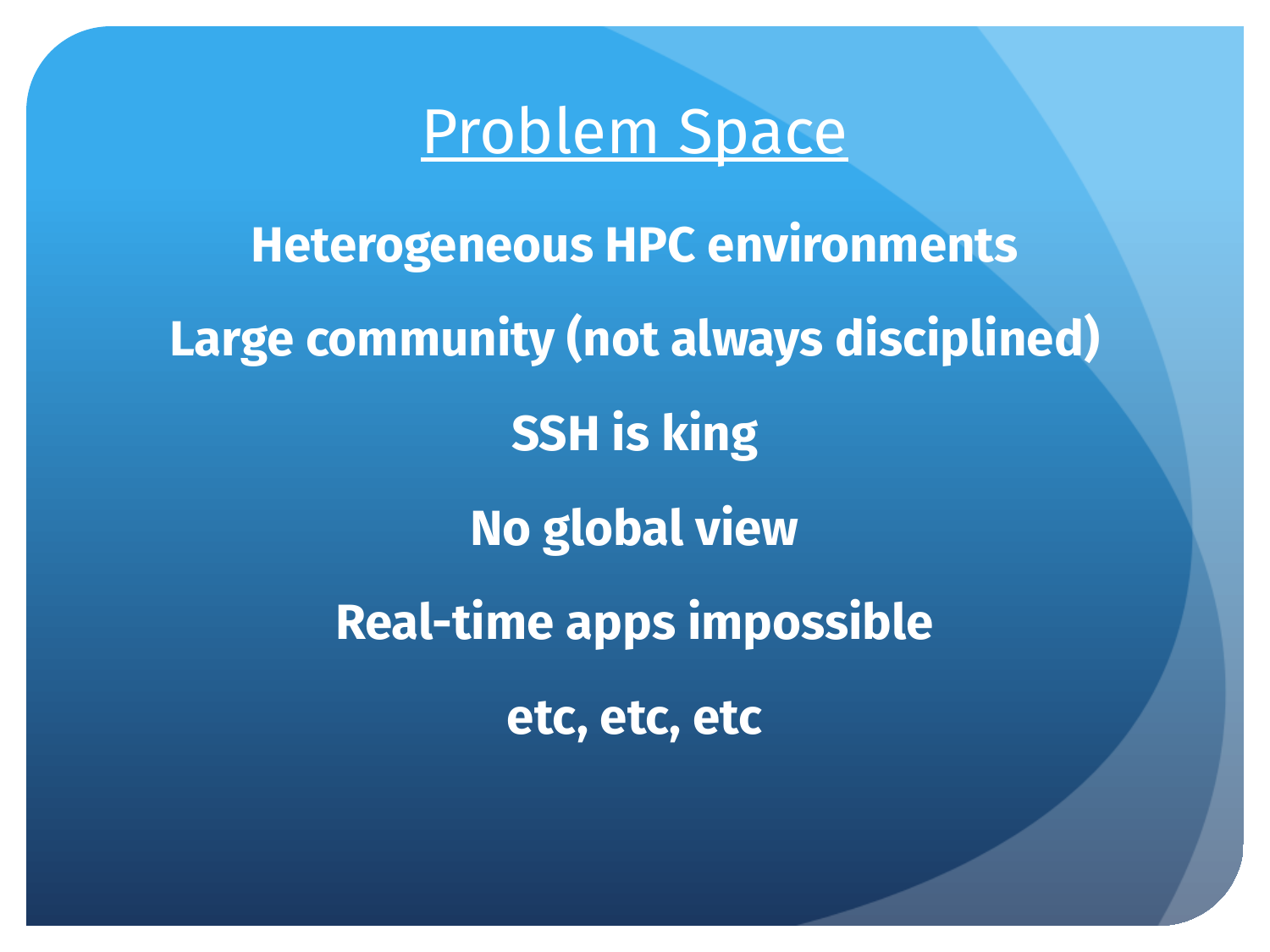

# Problem Space
Heterogeneous HPC environments
Large community (not always disciplined)
SSH is king
No global view
Real-time apps impossible
etc, etc, etc